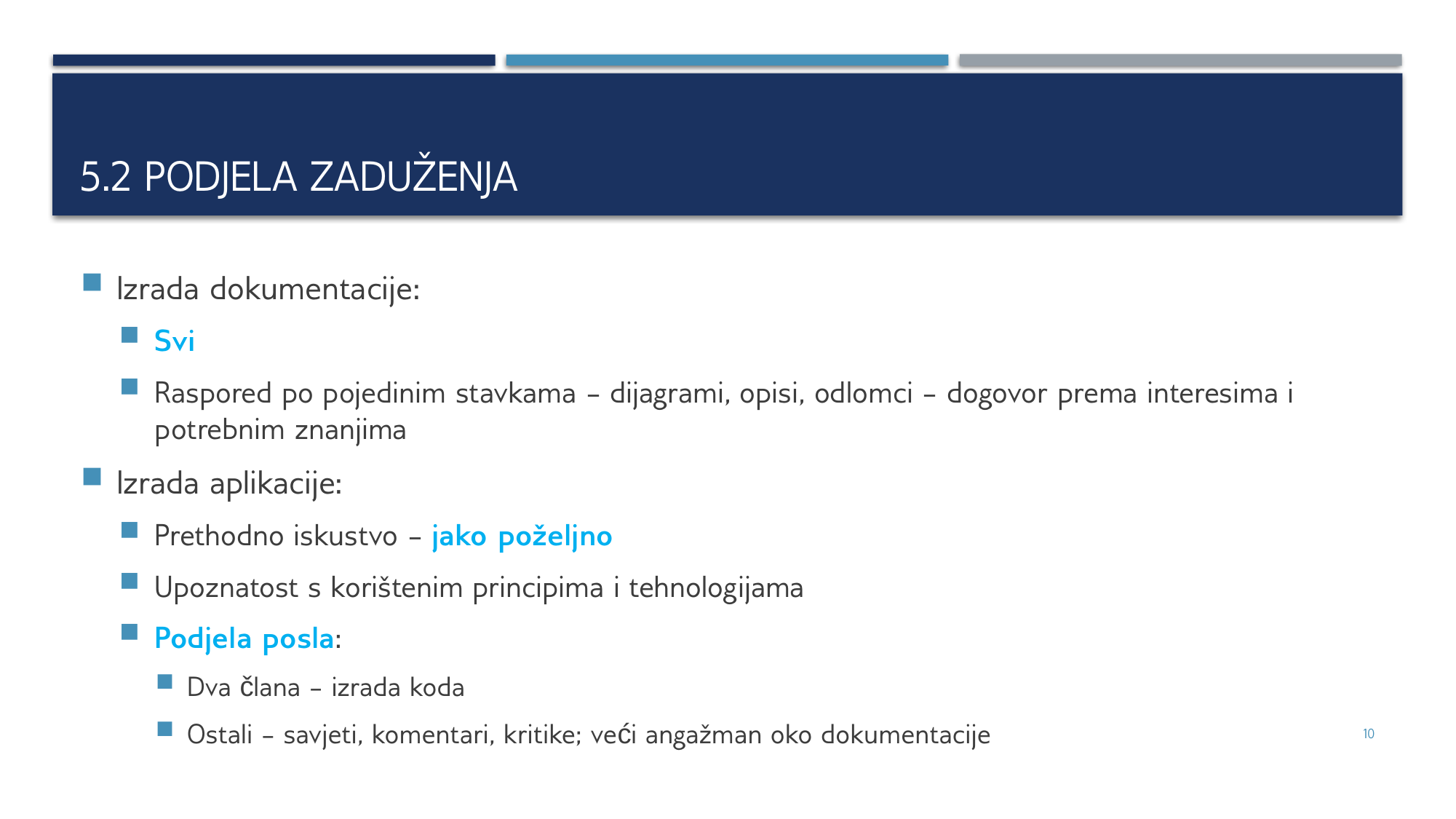

# 5.2 Podjela zaduženja
Izrada dokumentacije:
Svi
Raspored po pojedinim stavkama – dijagrami, opisi, odlomci – dogovor prema interesima i potrebnim znanjima
Izrada aplikacije:
Prethodno iskustvo – jako poželjno
Upoznatost s korištenim principima i tehnologijama
Podjela posla:
Dva člana – izrada koda
Ostali – savjeti, komentari, kritike; veći angažman oko dokumentacije
10